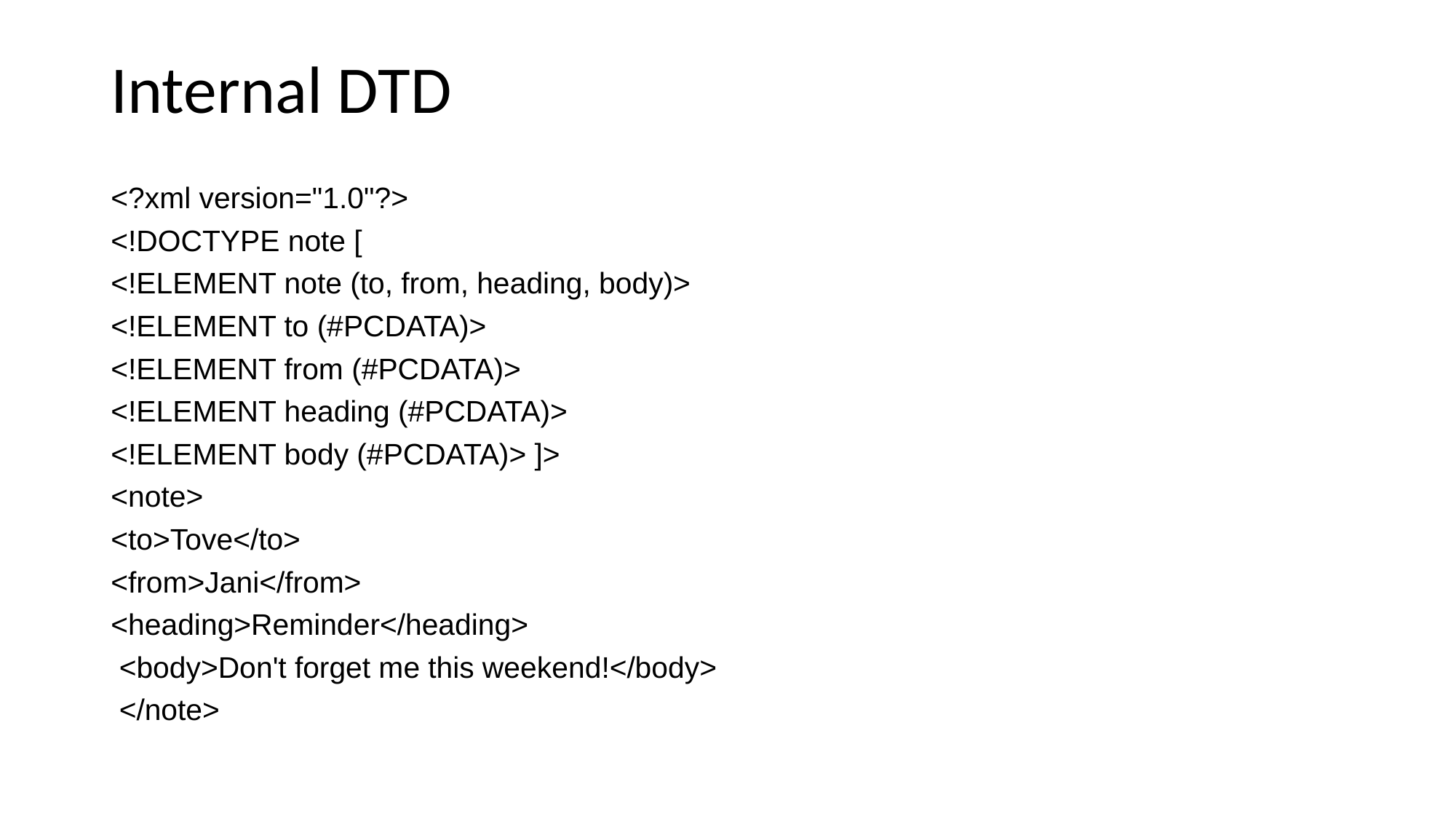

# Internal DTD
<?xml version="1.0"?>
<!DOCTYPE note [
<!ELEMENT note (to, from, heading, body)>
<!ELEMENT to (#PCDATA)>
<!ELEMENT from (#PCDATA)>
<!ELEMENT heading (#PCDATA)>
<!ELEMENT body (#PCDATA)> ]>
<note>
<to>Tove</to>
<from>Jani</from>
<heading>Reminder</heading>
 <body>Don't forget me this weekend!</body>
 </note>